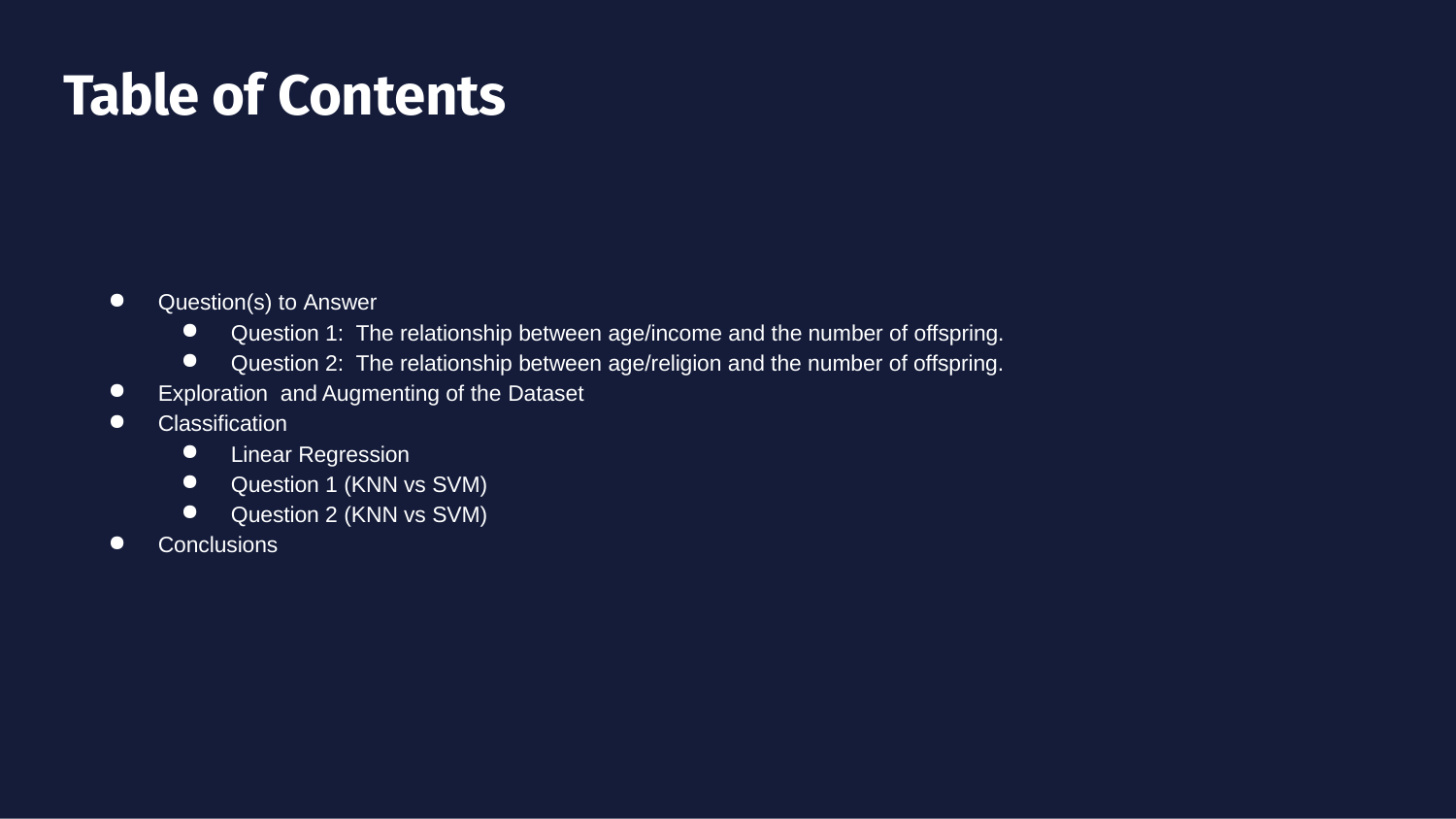

# Table of Contents
Question(s) to Answer
Question 1:  The relationship between age/income and the number of offspring.
Question 2:  The relationship between age/religion and the number of offspring.
Exploration  and Augmenting of the Dataset
Classification
Linear Regression
Question 1 (KNN vs SVM)
Question 2 (KNN vs SVM)
Conclusions